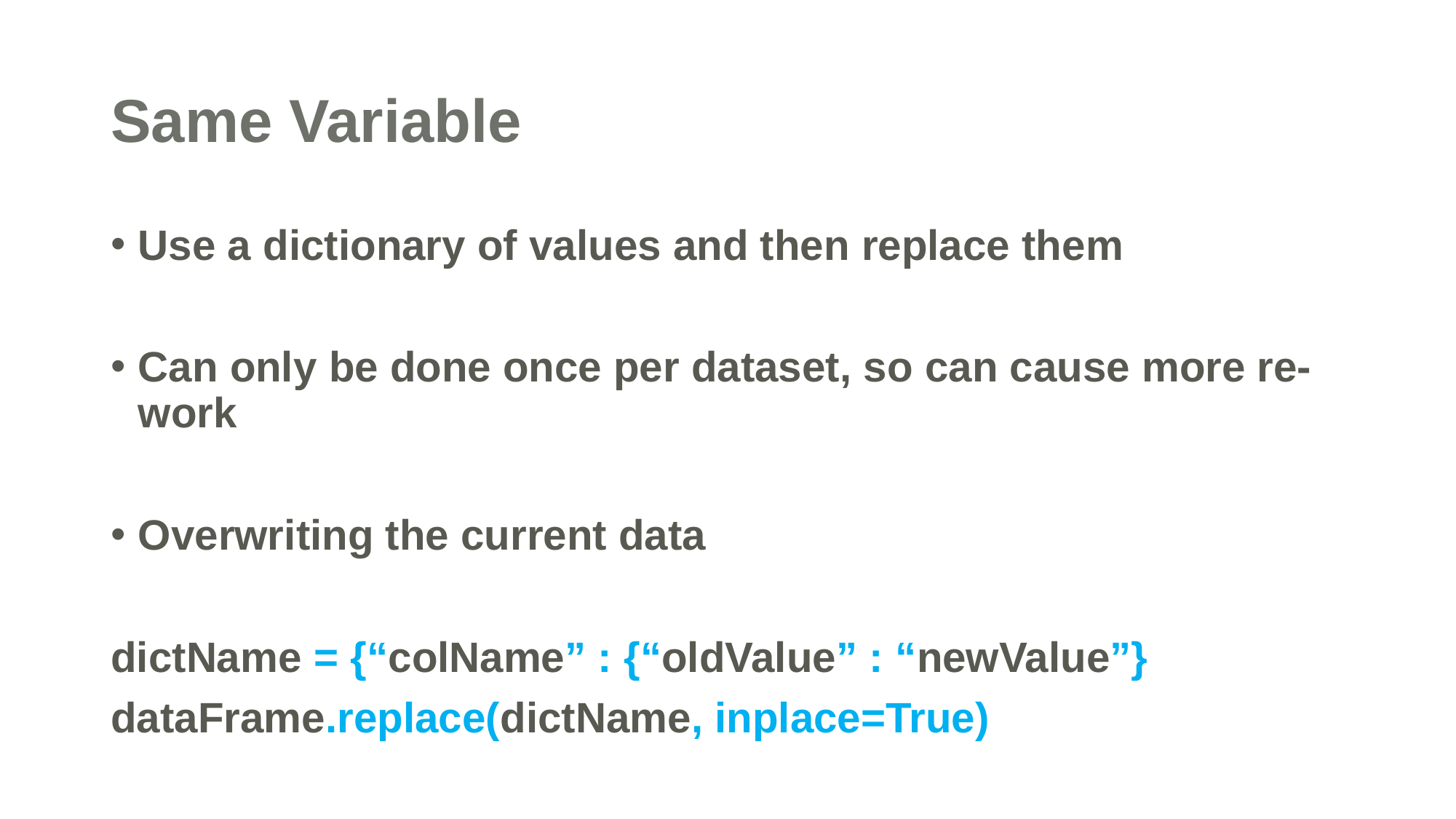

# Same Variable
Use a dictionary of values and then replace them

Can only be done once per dataset, so can cause more re-work

Overwriting the current data

dictName = {“colName” : {“oldValue” : “newValue”}
dataFrame.replace(dictName, inplace=True)